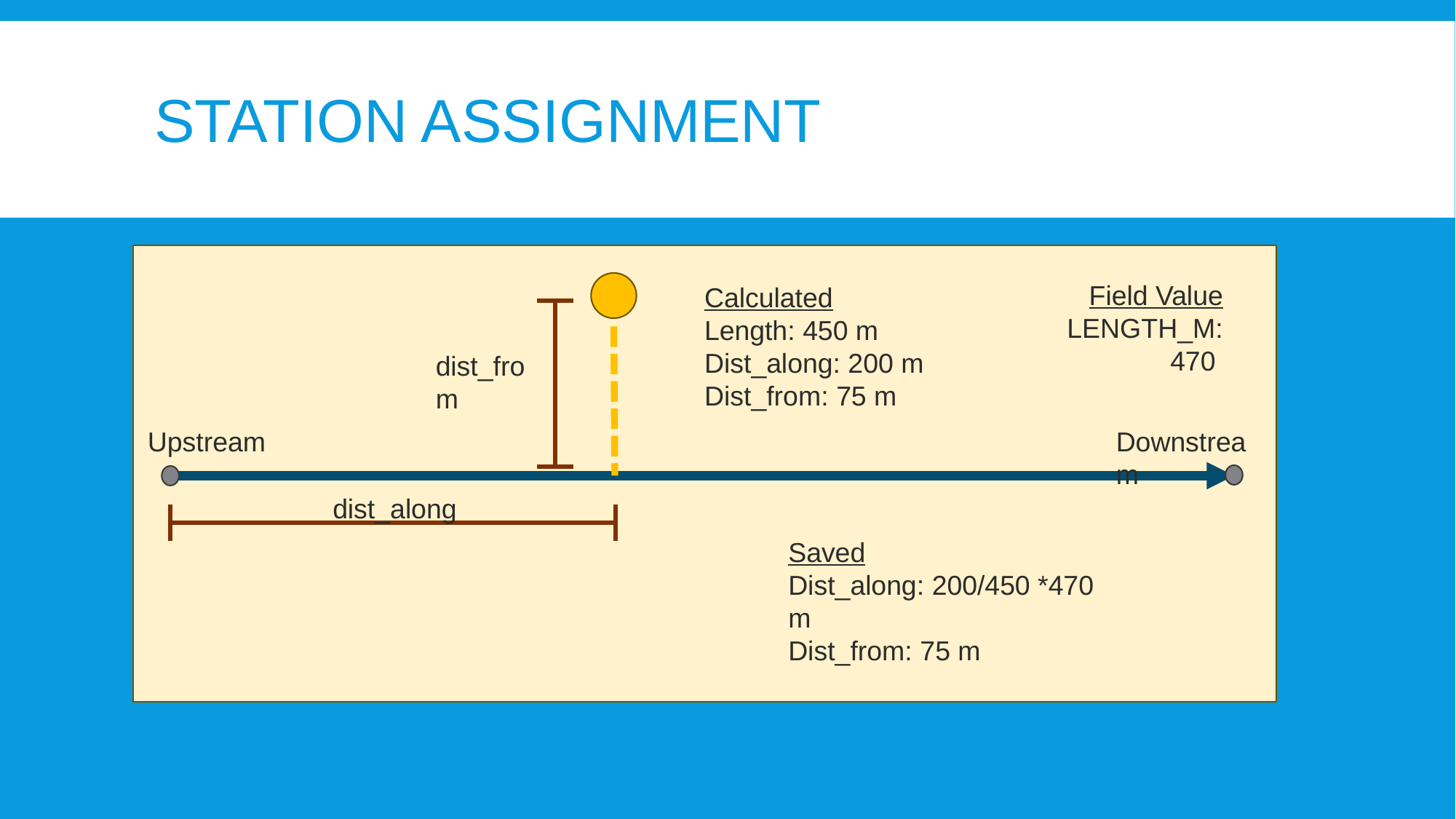

# Station Assignment

Field Value
LENGTH_M: 470
Calculated
Length: 450 m
Dist_along: 200 m
Dist_from: 75 m
dist_from
Upstream
Downstream

dist_along
Saved
Dist_along: 200/450 *470 m
Dist_from: 75 m